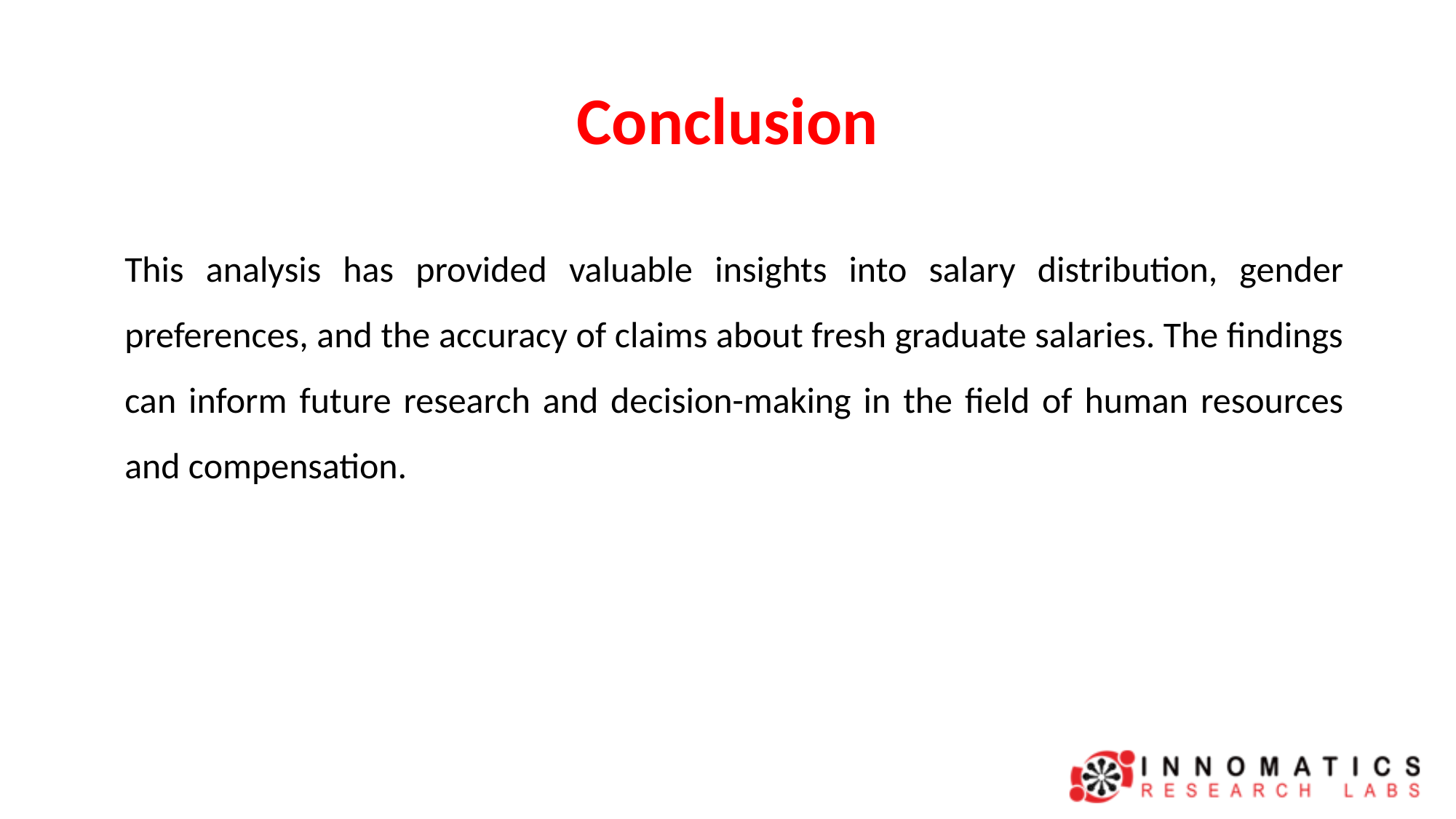

# Conclusion
This analysis has provided valuable insights into salary distribution, gender preferences, and the accuracy of claims about fresh graduate salaries. The findings can inform future research and decision-making in the field of human resources and compensation.